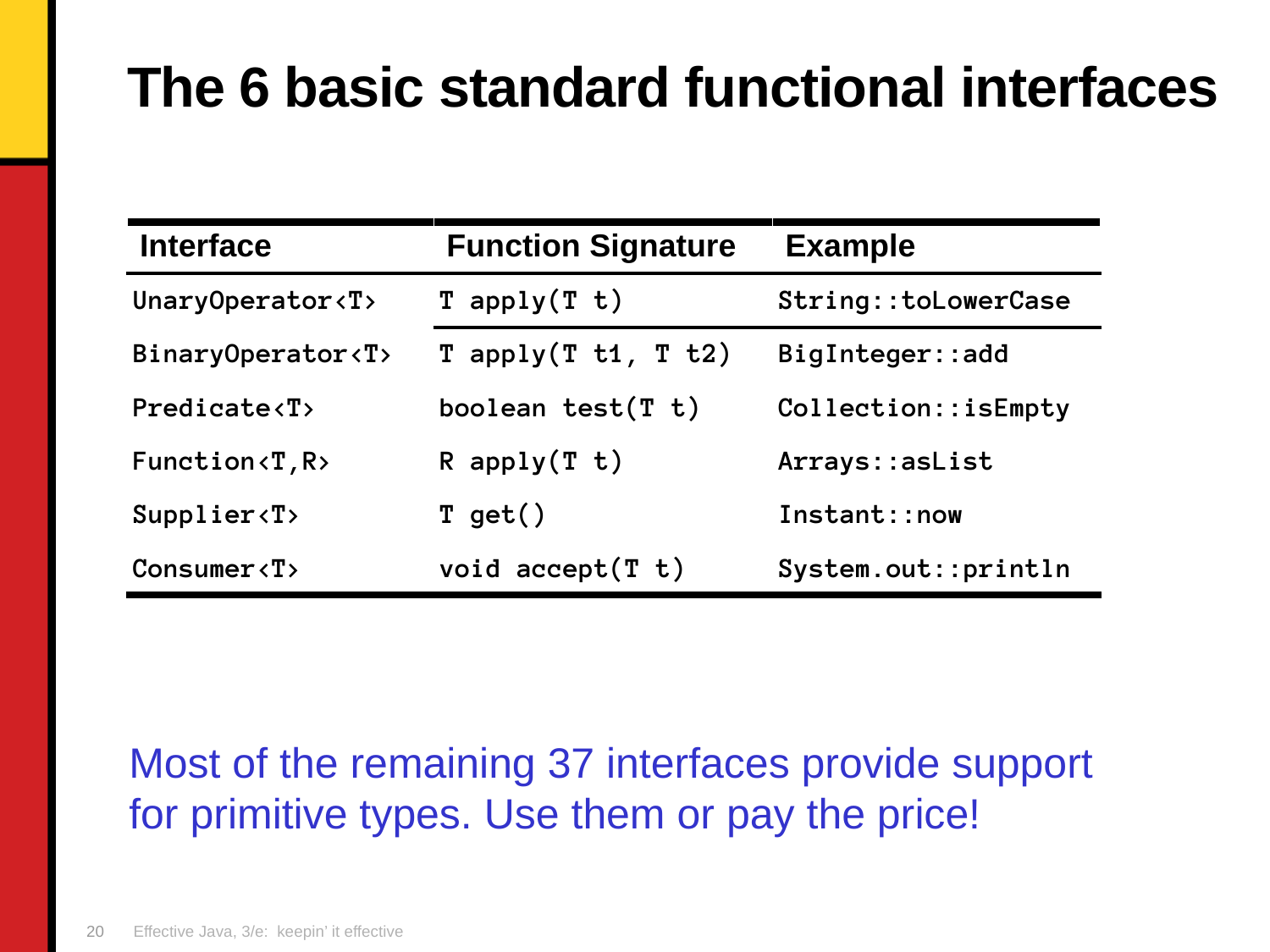

# The 6 basic standard functional interfaces
| Interface | Function Signature | Example |
| --- | --- | --- |
| UnaryOperator<T> | T apply(T t) | String::toLowerCase |
| BinaryOperator<T> | T apply(T t1, T t2) | BigInteger::add |
| Predicate<T> | boolean test(T t) | Collection::isEmpty |
| Function<T,R> | R apply(T t) | Arrays::asList |
| Supplier<T> | T get() | Instant::now |
| Consumer<T> | void accept(T t) | System.out::println |
Most of the remaining 37 interfaces provide support for primitive types. Use them or pay the price!